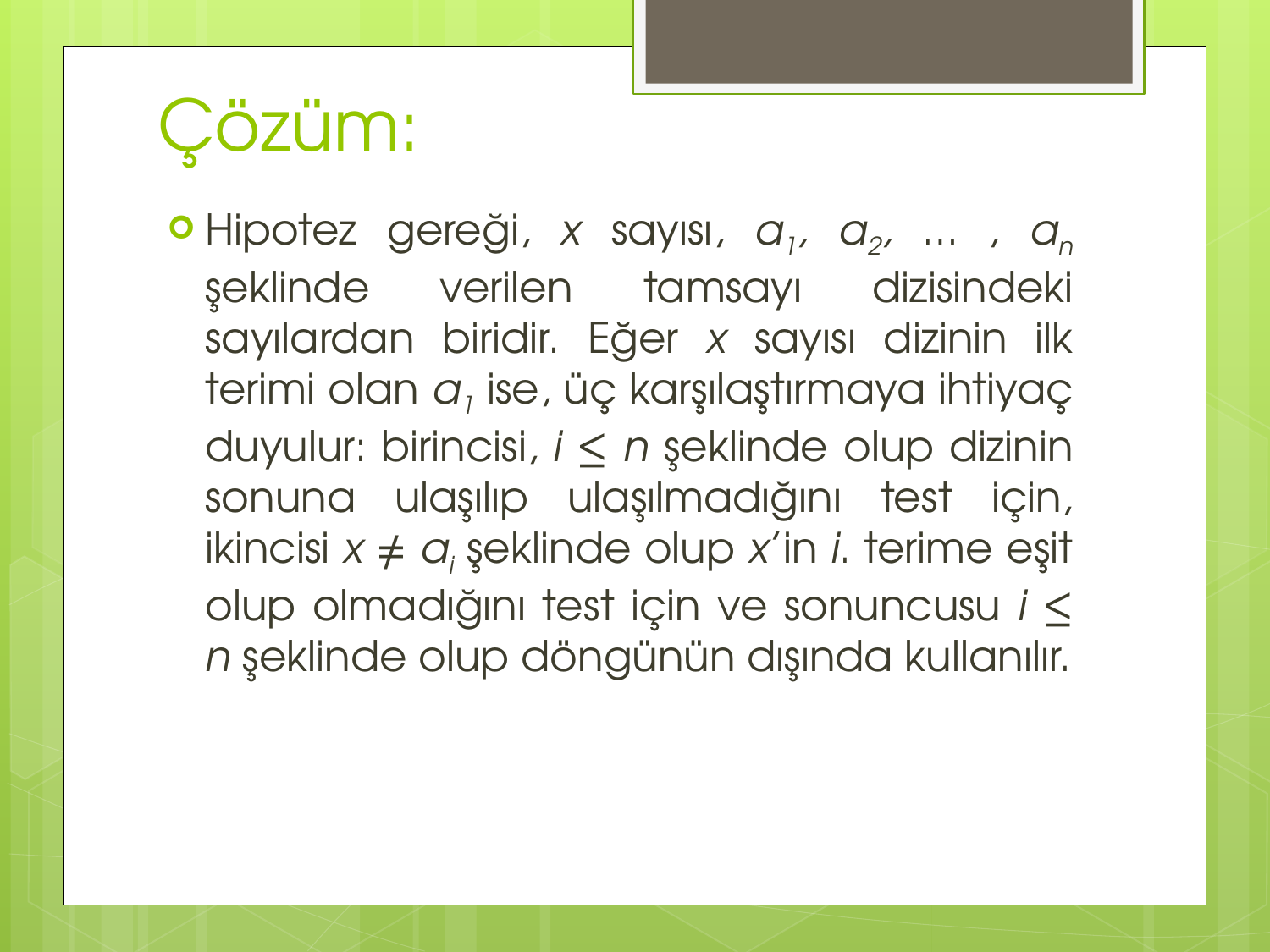

# Çözüm:
Hipotez gereği, x sayısı, a1, a2, … , an şeklinde verilen tamsayı dizisindeki sayılardan biridir. Eğer x sayısı dizinin ilk terimi olan a1 ise, üç karşılaştırmaya ihtiyaç duyulur: birincisi, i ≤ n şeklinde olup dizinin sonuna ulaşılıp ulaşılmadığını test için, ikincisi x ≠ ai şeklinde olup x’in i. terime eşit olup olmadığını test için ve sonuncusu i ≤ n şeklinde olup döngünün dışında kullanılır.